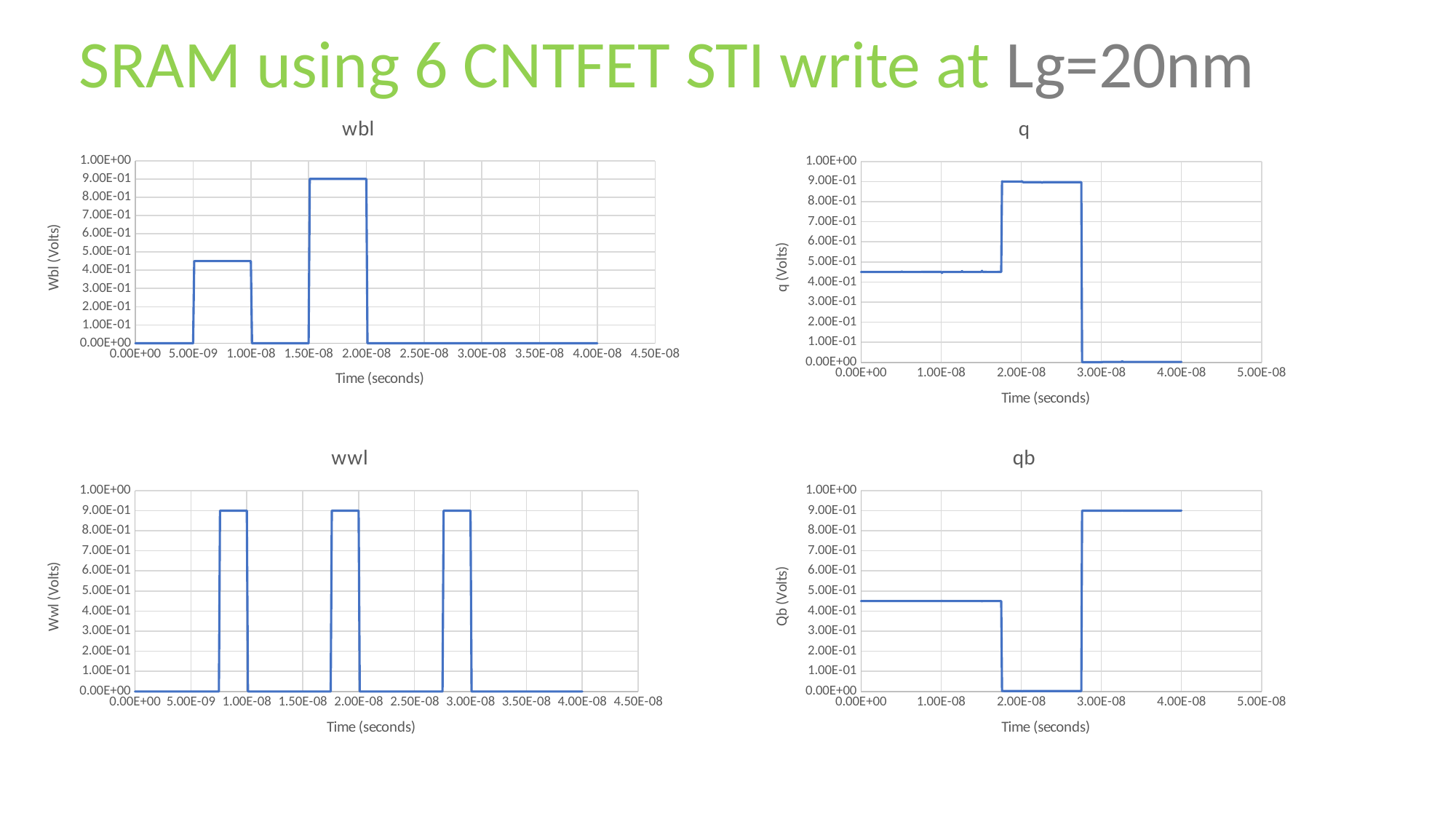

SRAM using 6 CNTFET STI write at Lg=20nm

#

### Chart:

| Category | wbl |
|---|---|

### Chart:

| Category | q |
|---|---|

### Chart:

| Category | wwl |
|---|---|

### Chart:

| Category | qb |
|---|---|